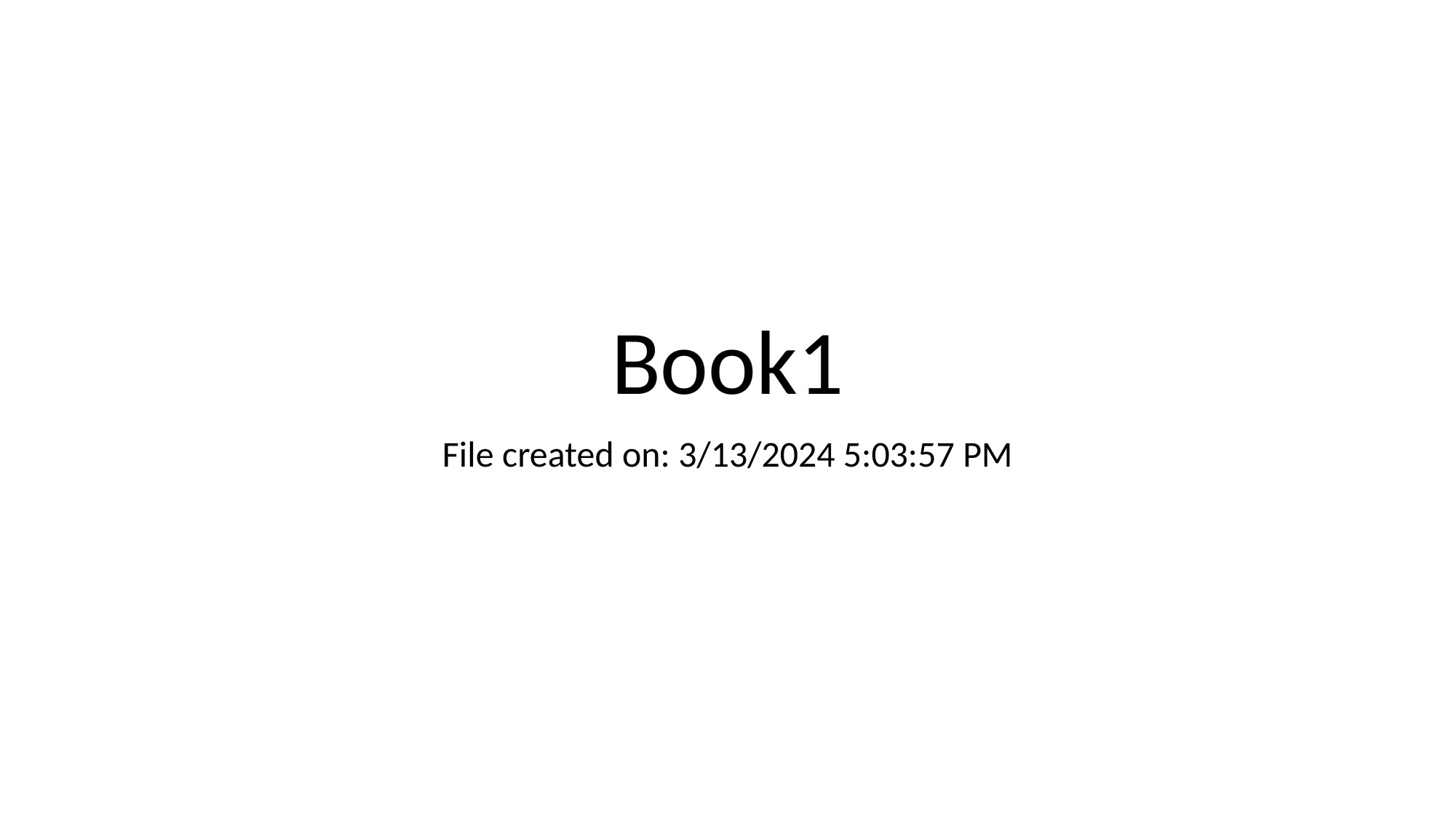

# Book1
File created on: 3/13/2024 5:03:57 PM